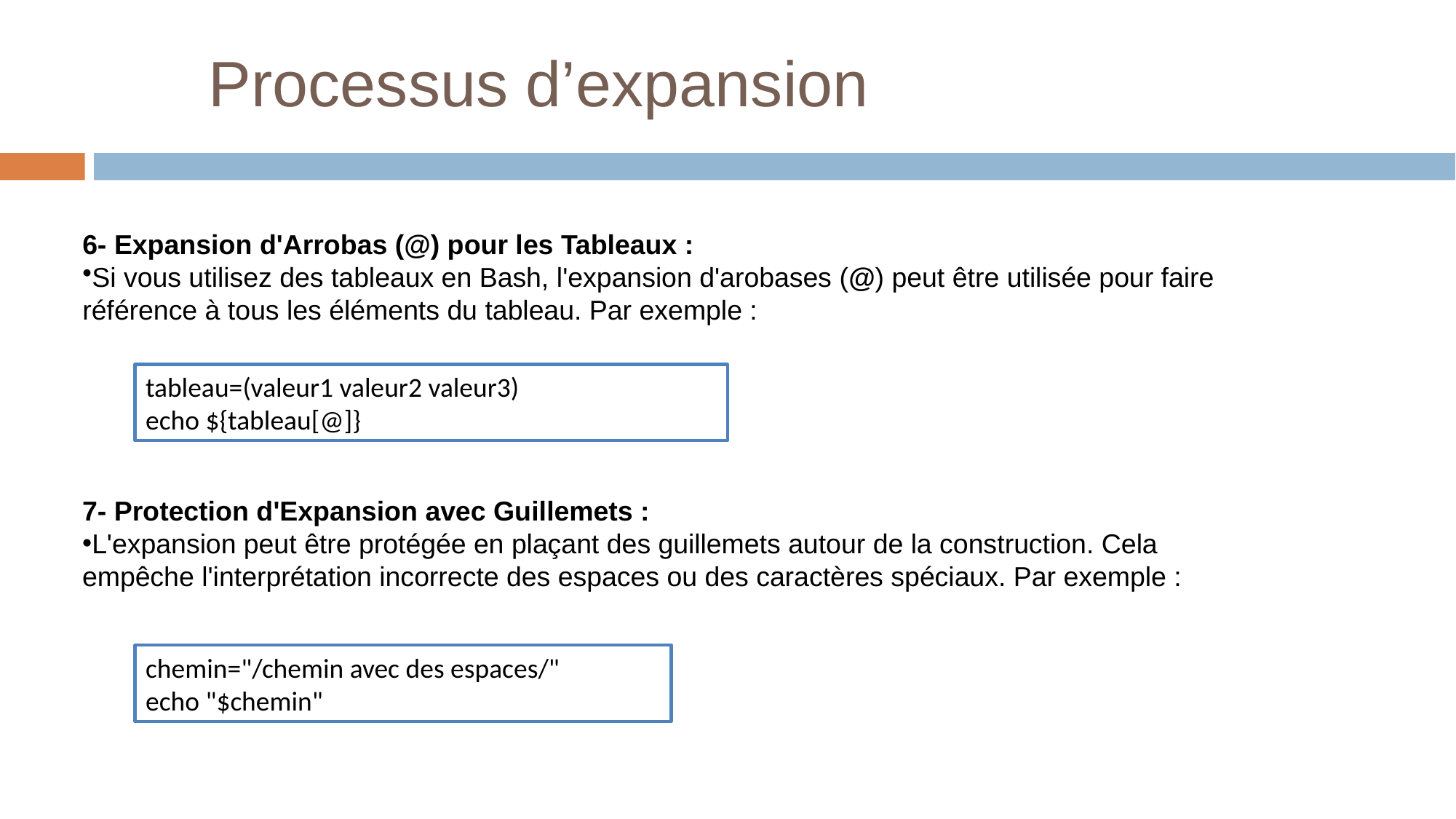

# Processus d’expansion
6- Expansion d'Arrobas (@) pour les Tableaux :
Si vous utilisez des tableaux en Bash, l'expansion d'arobases (@) peut être utilisée pour faire référence à tous les éléments du tableau. Par exemple :

tableau=(valeur1 valeur2 valeur3)
echo ${tableau[@]}
7- Protection d'Expansion avec Guillemets :
L'expansion peut être protégée en plaçant des guillemets autour de la construction. Cela empêche l'interprétation incorrecte des espaces ou des caractères spéciaux. Par exemple :
chemin="/chemin avec des espaces/"
echo "$chemin"